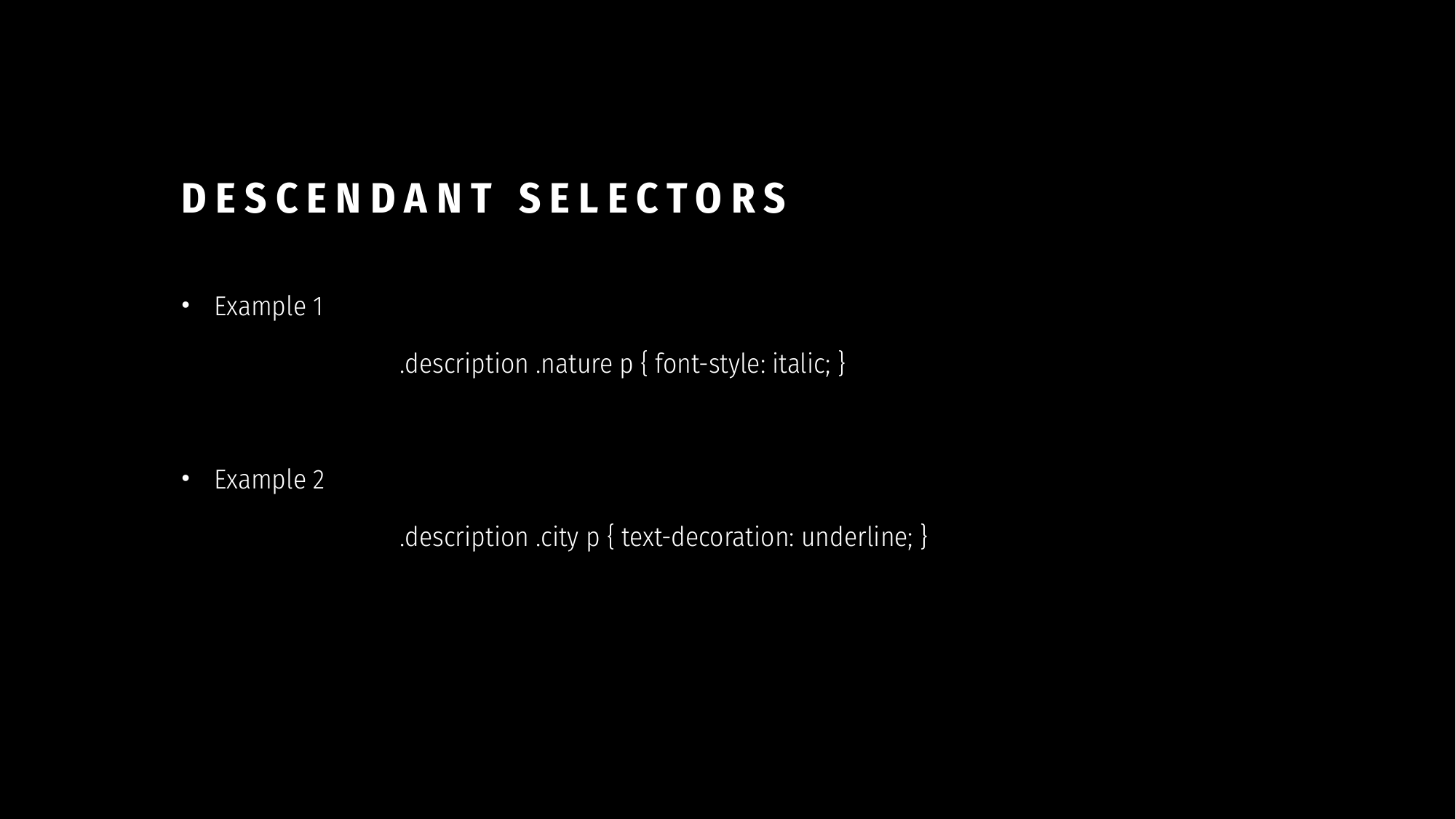

# Descendant selectors
Example 1
		.description .nature p { font-style: italic; }

Example 2
		.description .city p { text-decoration: underline; }